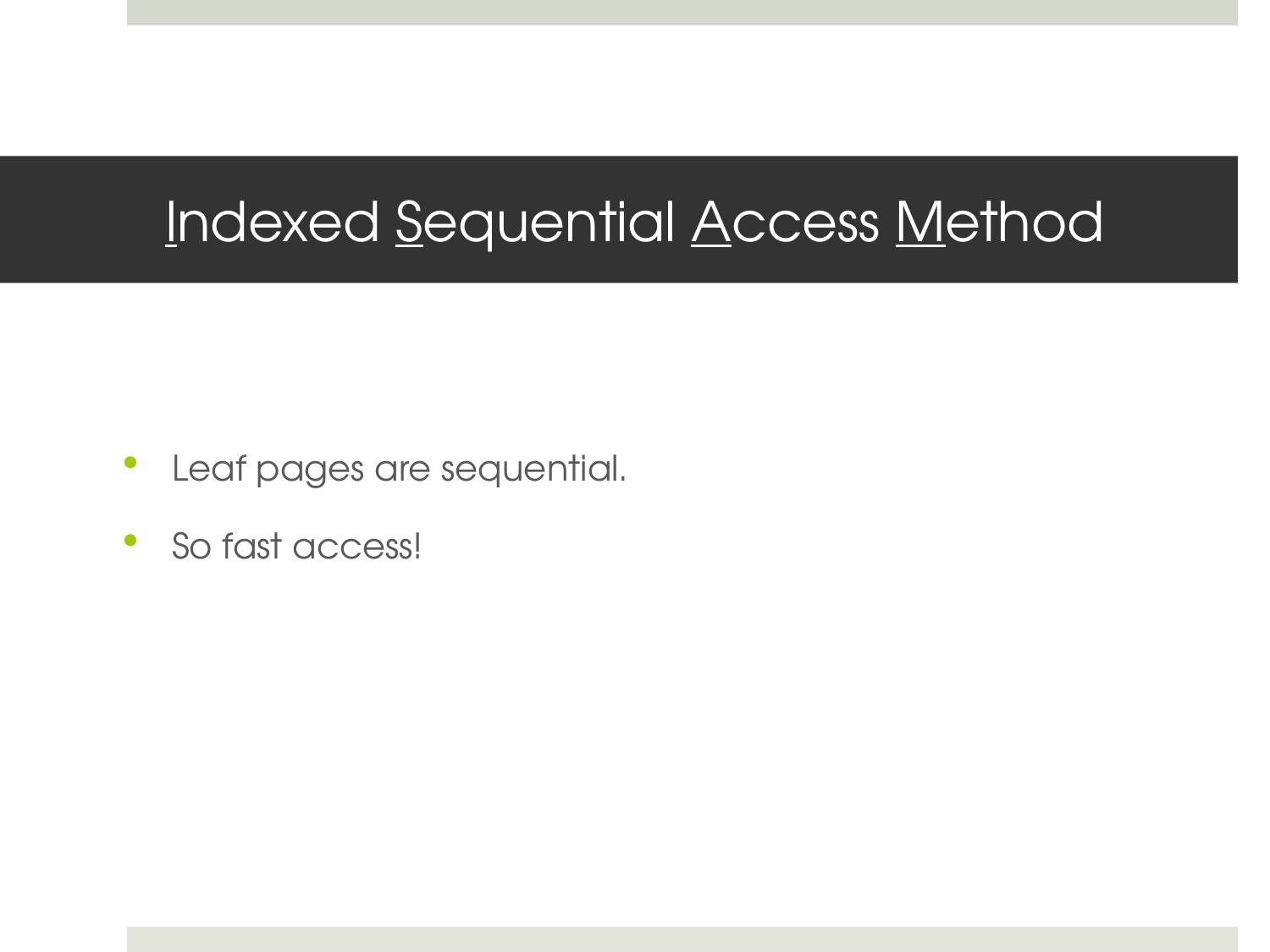

# Indexed Sequential Access Method

Leaf pages are sequential.
So fast access!